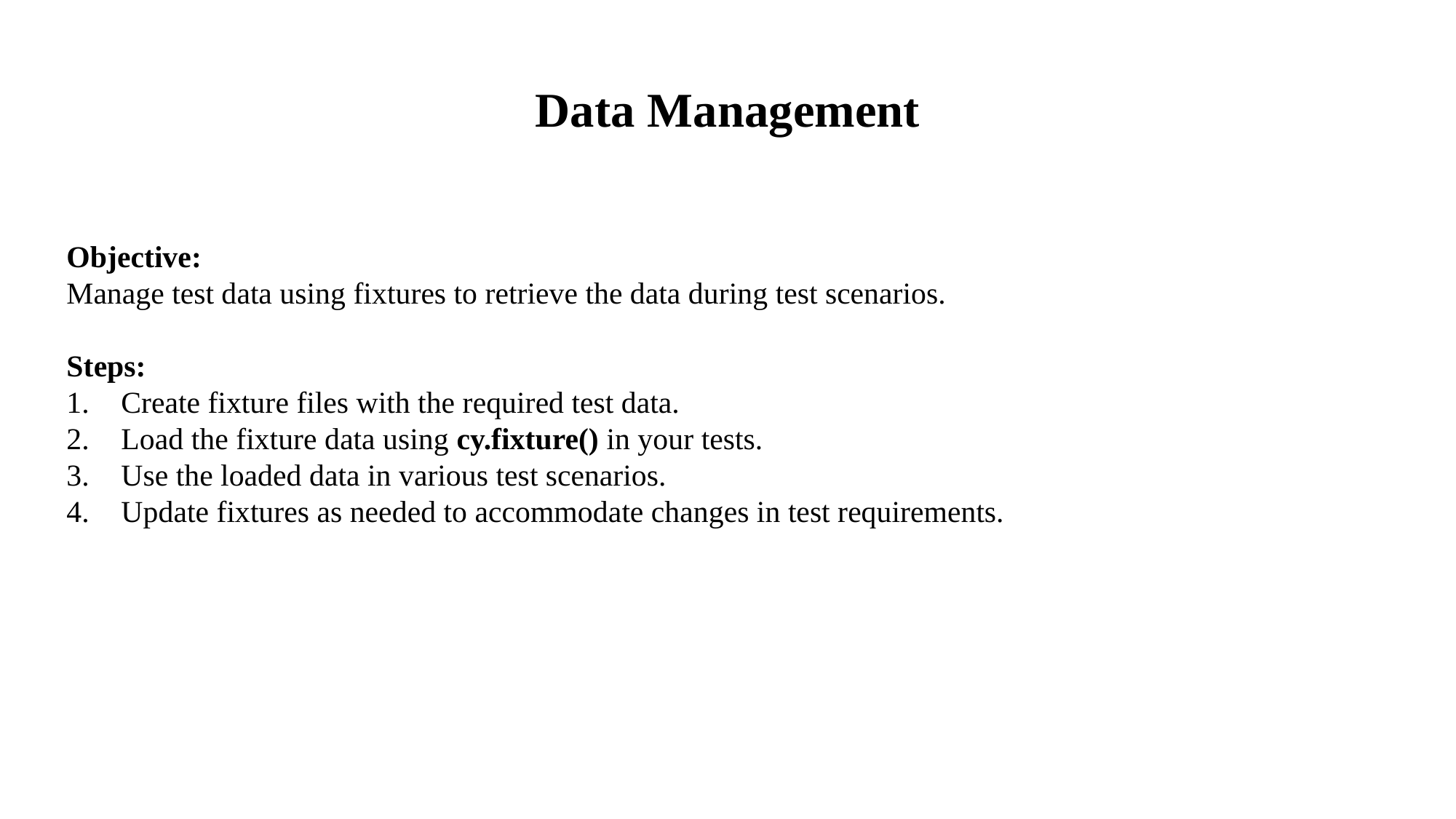

Data Management
Objective:
Manage test data using fixtures to retrieve the data during test scenarios.

Steps:
Create fixture files with the required test data.
Load the fixture data using cy.fixture() in your tests.
Use the loaded data in various test scenarios.
Update fixtures as needed to accommodate changes in test requirements.